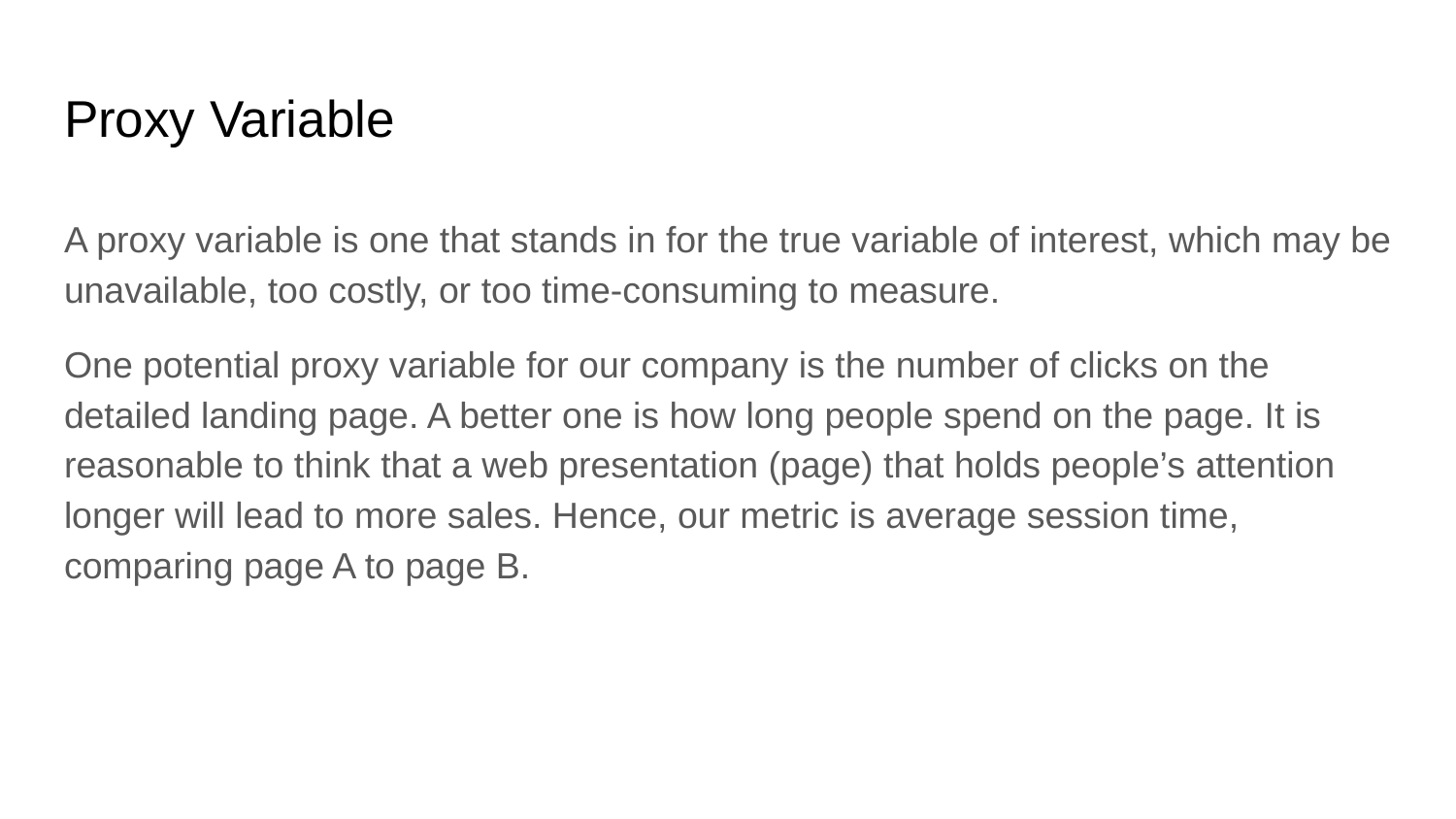

# Proxy Variable
A proxy variable is one that stands in for the true variable of interest, which may be unavailable, too costly, or too time-consuming to measure.
One potential proxy variable for our company is the number of clicks on the detailed landing page. A better one is how long people spend on the page. It is reasonable to think that a web presentation (page) that holds people’s attention longer will lead to more sales. Hence, our metric is average session time, comparing page A to page B.